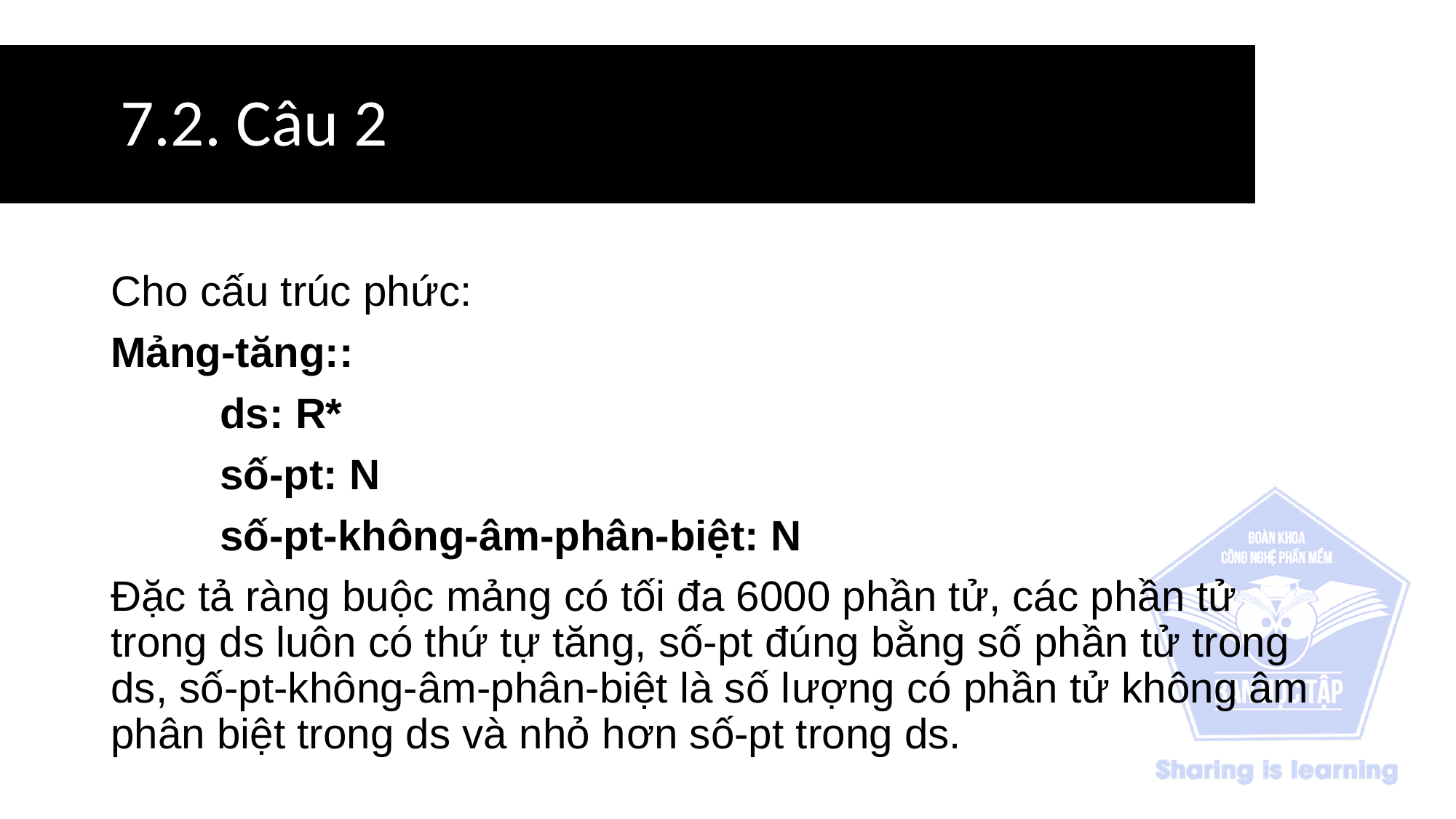

# 7.2. Câu 2
Cho cấu trúc phức:
Mảng-tăng::
	ds: R*
	số-pt: N
	số-pt-không-âm-phân-biệt: N
Đặc tả ràng buộc mảng có tối đa 6000 phần tử, các phần tử trong ds luôn có thứ tự tăng, số-pt đúng bằng số phần tử trong ds, số-pt-không-âm-phân-biệt là số lượng có phần tử không âm phân biệt trong ds và nhỏ hơn số-pt trong ds.